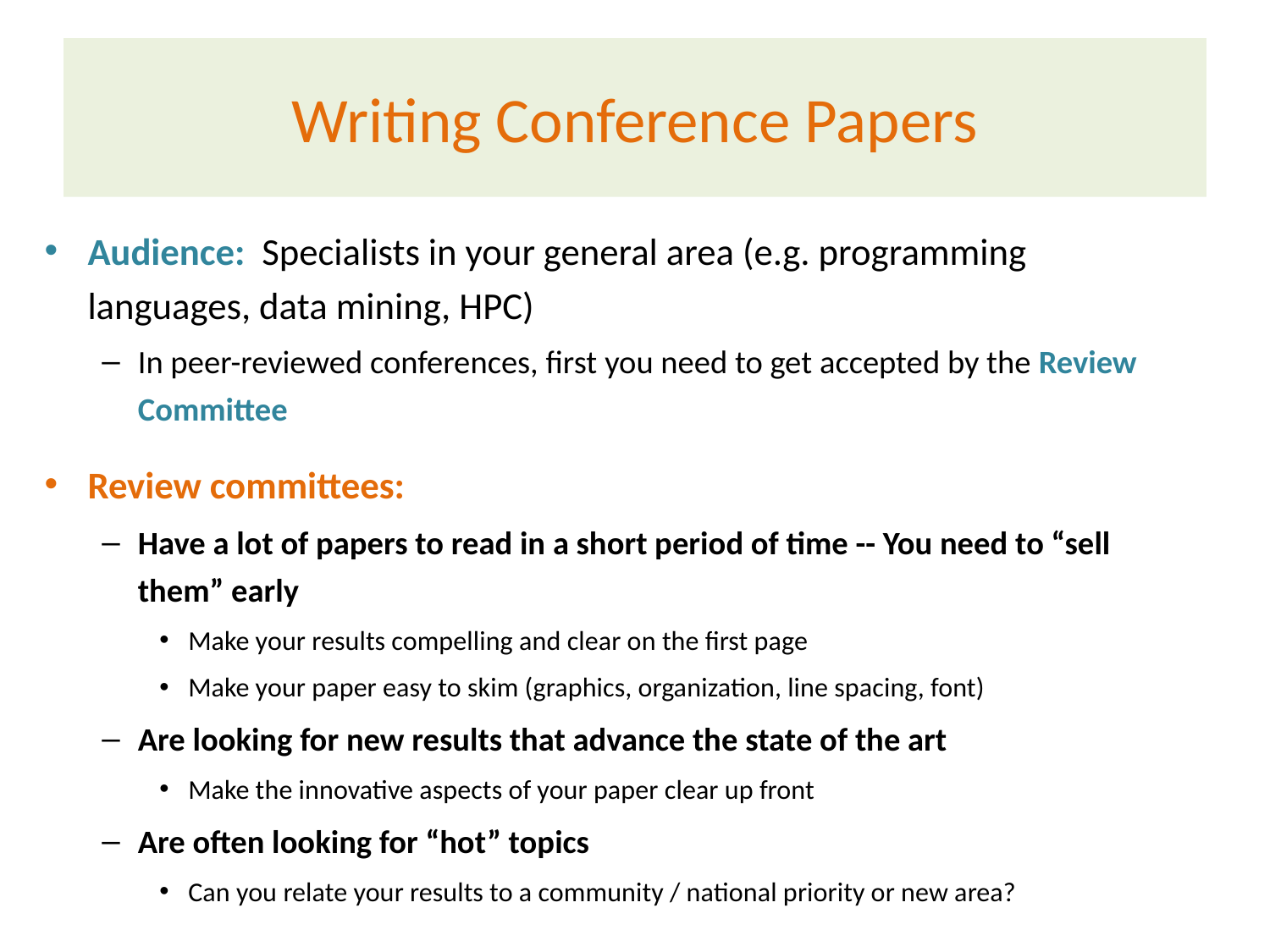

# Writing Conference Papers
Audience:  Specialists in your general area (e.g. programming languages, data mining, HPC)
In peer-reviewed conferences, first you need to get accepted by the Review Committee
Review committees:
Have a lot of papers to read in a short period of time -- You need to “sell them” early
Make your results compelling and clear on the first page
Make your paper easy to skim (graphics, organization, line spacing, font)
Are looking for new results that advance the state of the art
Make the innovative aspects of your paper clear up front
Are often looking for “hot” topics
Can you relate your results to a community / national priority or new area?